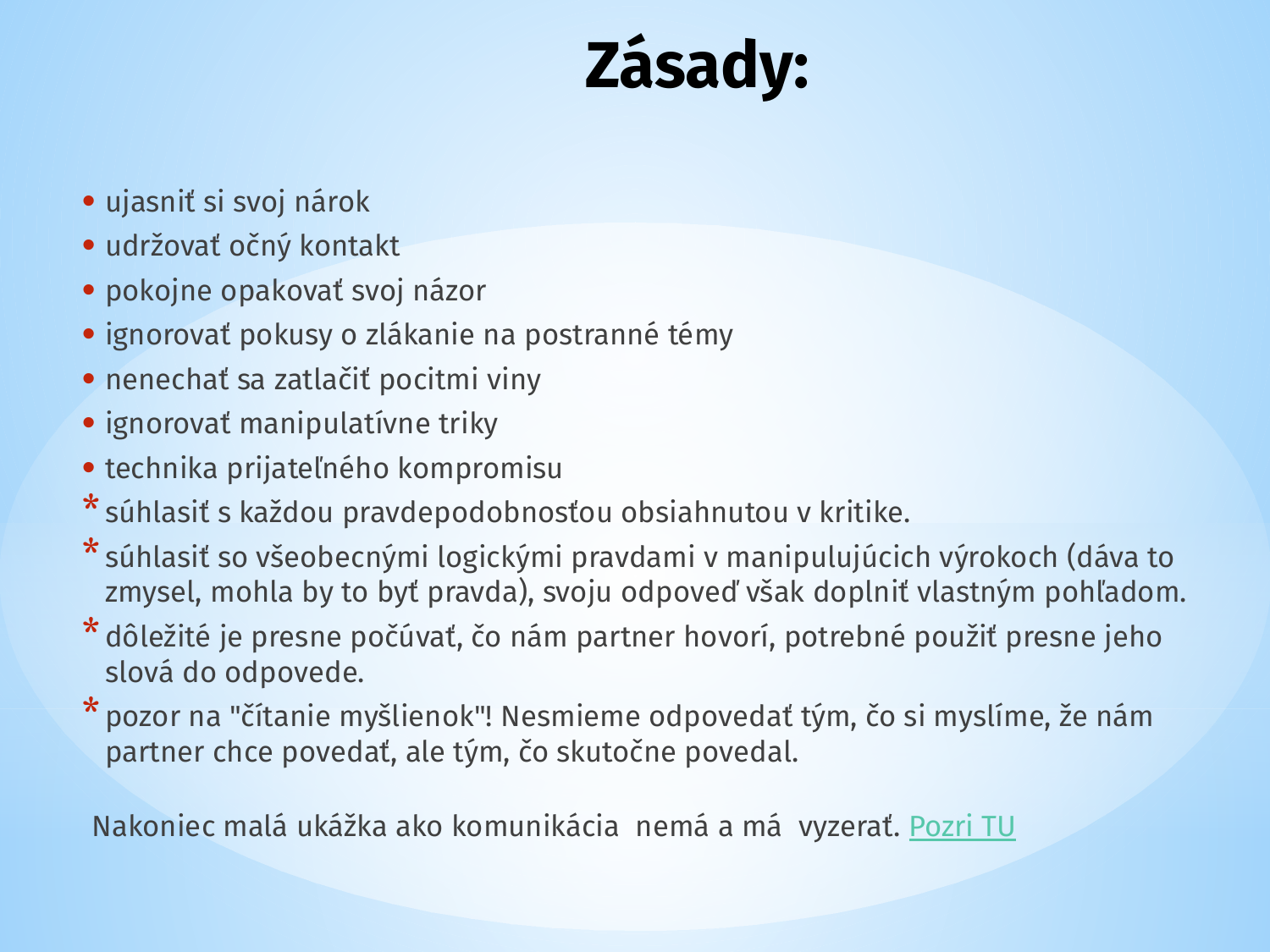

# Zásady:
ujasniť si svoj nárok
udržovať očný kontakt
pokojne opakovať svoj názor
ignorovať pokusy o zlákanie na postranné témy
nenechať sa zatlačiť pocitmi viny
ignorovať manipulatívne triky
technika prijateľného kompromisu
súhlasiť s každou pravdepodobnosťou obsiahnutou v kritike.
súhlasiť so všeobecnými logickými pravdami v manipulujúcich výrokoch (dáva to zmysel, mohla by to byť pravda), svoju odpoveď však doplniť vlastným pohľadom.
dôležité je presne počúvať, čo nám partner hovorí, potrebné použiť presne jeho slová do odpovede.
pozor na "čítanie myšlienok"! Nesmieme odpovedať tým, čo si myslíme, že nám partner chce povedať, ale tým, čo skutočne povedal.
  Nakoniec malá ukážka ako komunikácia  nemá a má  vyzerať. Pozri TU